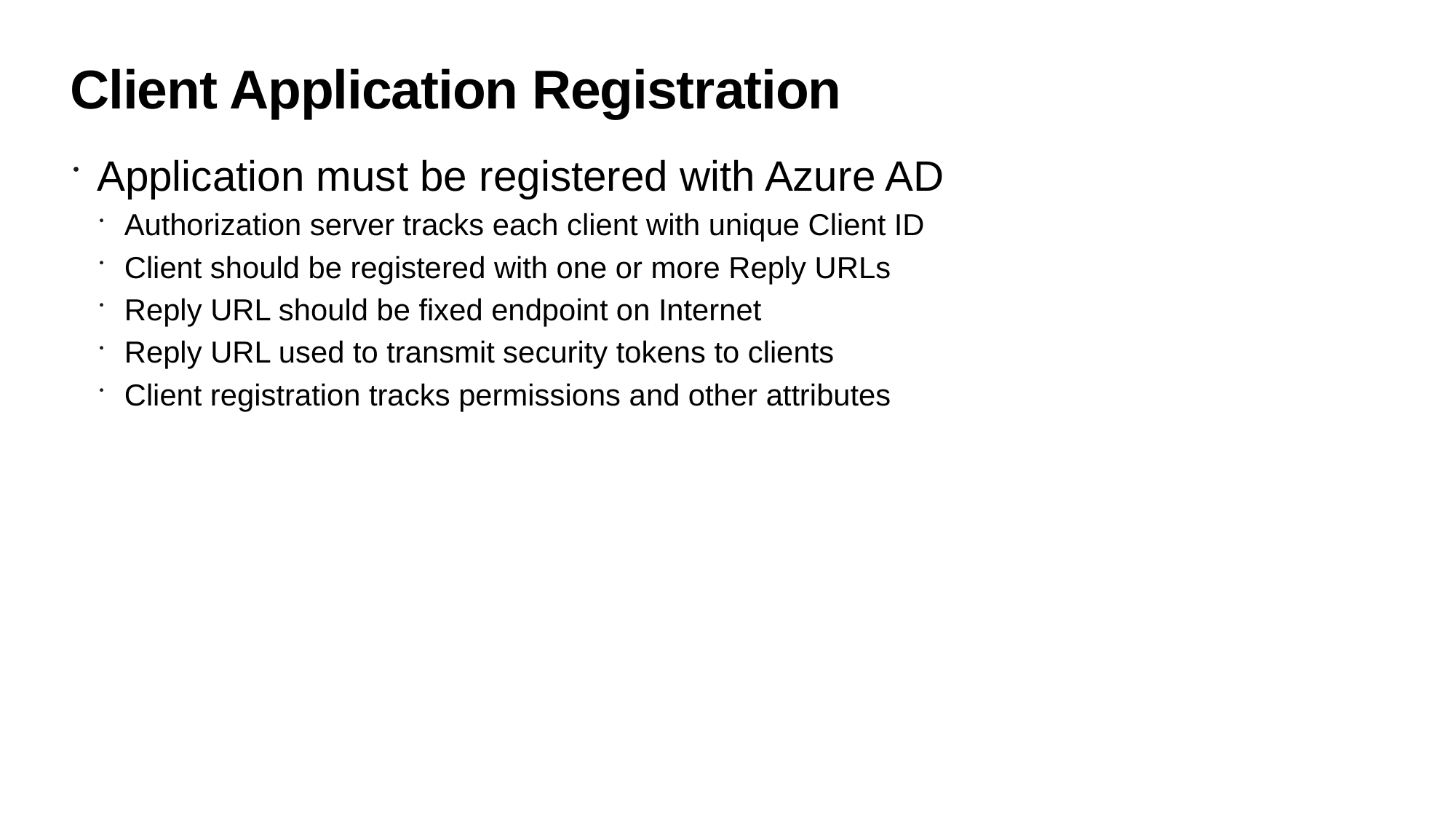

# Client Application Registration
Application must be registered with Azure AD
Authorization server tracks each client with unique Client ID
Client should be registered with one or more Reply URLs
Reply URL should be fixed endpoint on Internet
Reply URL used to transmit security tokens to clients
Client registration tracks permissions and other attributes